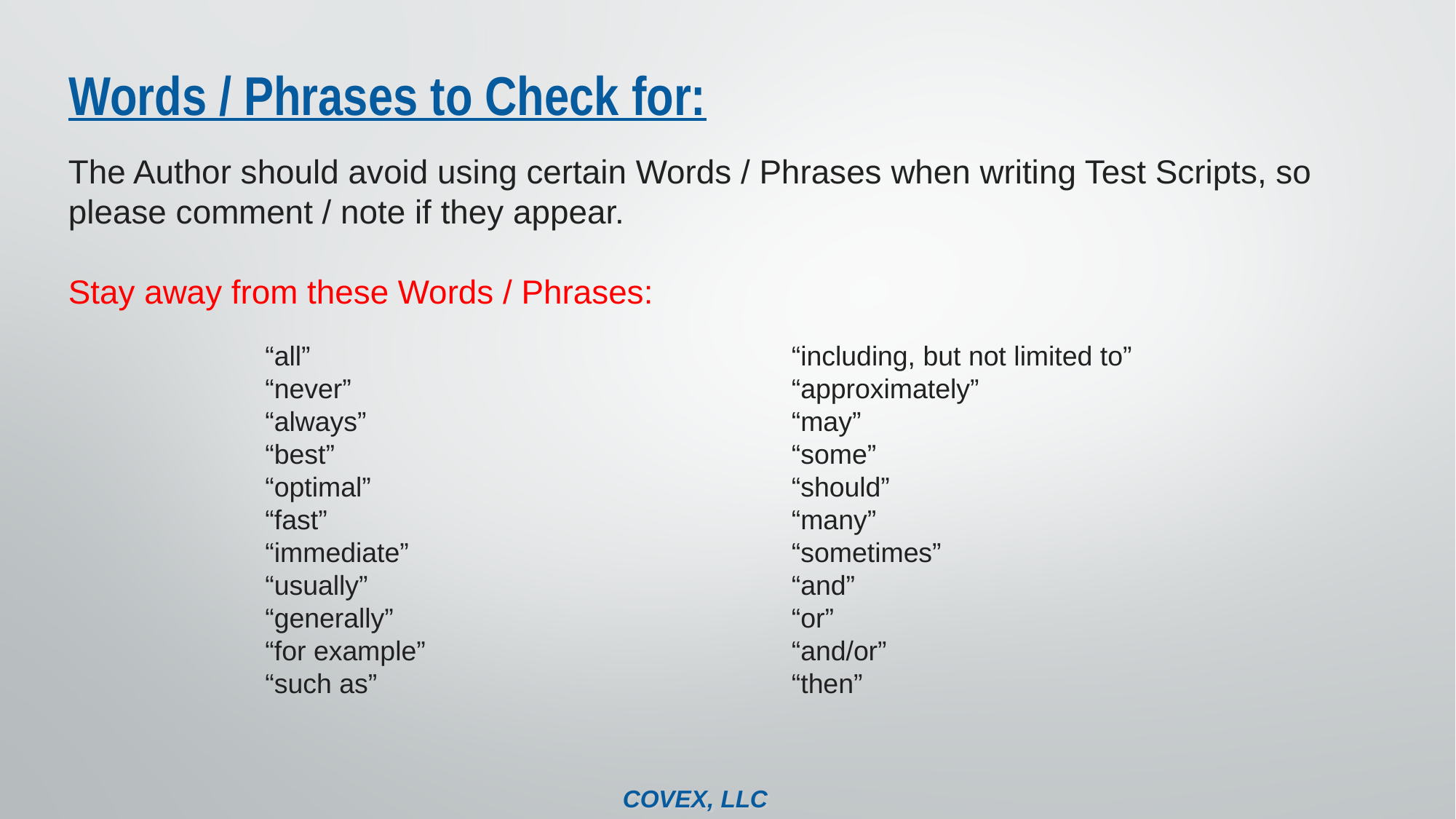

# Words / Phrases to Check for:
The Author should avoid using certain Words / Phrases when writing Test Scripts, so please comment / note if they appear.

Stay away from these Words / Phrases:

“all”
“never”
“always”
“best”
“optimal”
“fast”
“immediate”
“usually”
“generally”
“for example”
“such as”

“including, but not limited to”
“approximately”
“may”
“some”
“should”
“many”
“sometimes”
“and”
“or”
“and/or”
“then”